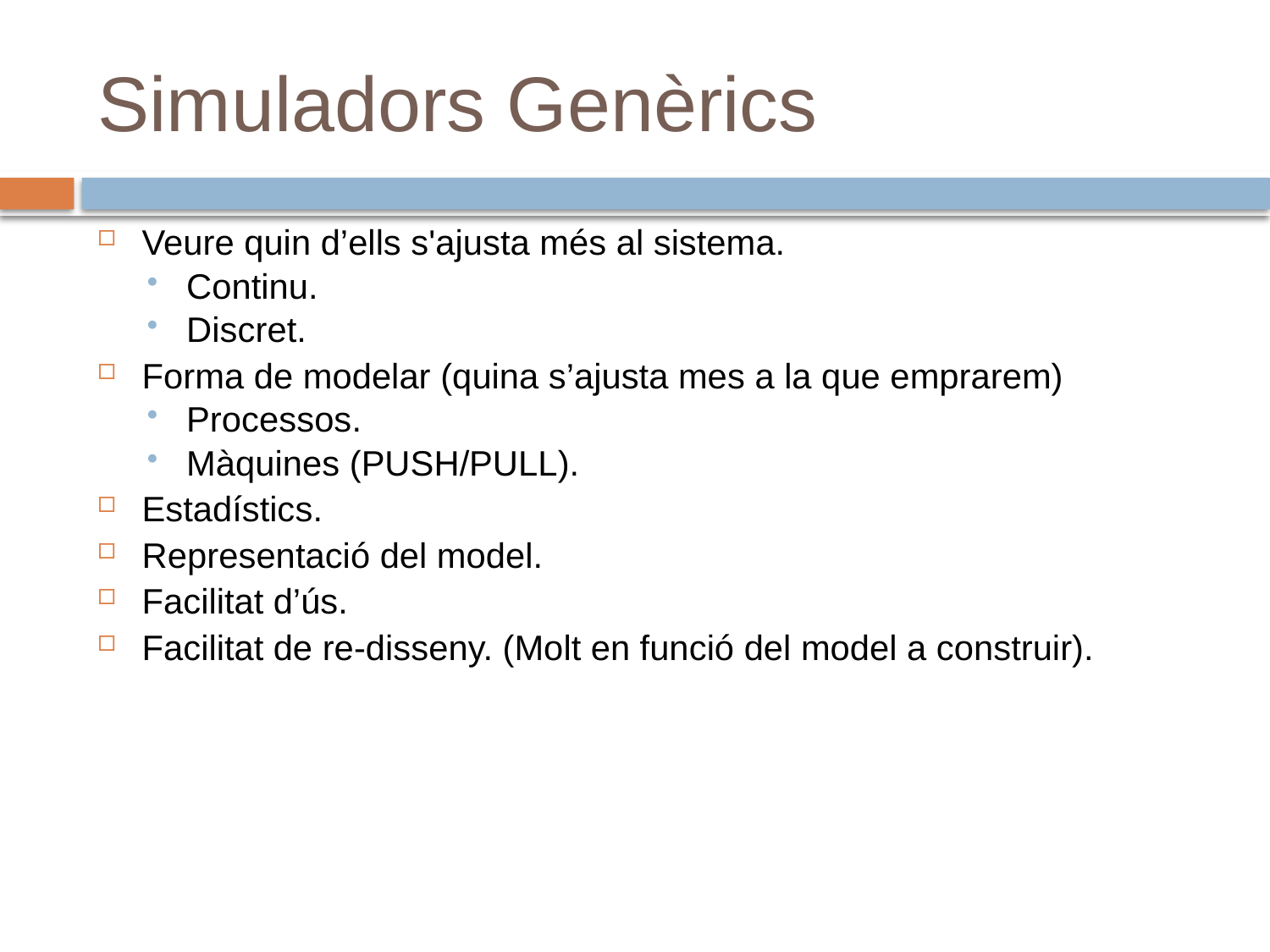

# Simuladors Genèrics
Veure quin d’ells s'ajusta més al sistema.
Continu.
Discret.
Forma de modelar (quina s’ajusta mes a la que emprarem)
Processos.
Màquines (PUSH/PULL).
Estadístics.
Representació del model.
Facilitat d’ús.
Facilitat de re-disseny. (Molt en funció del model a construir).